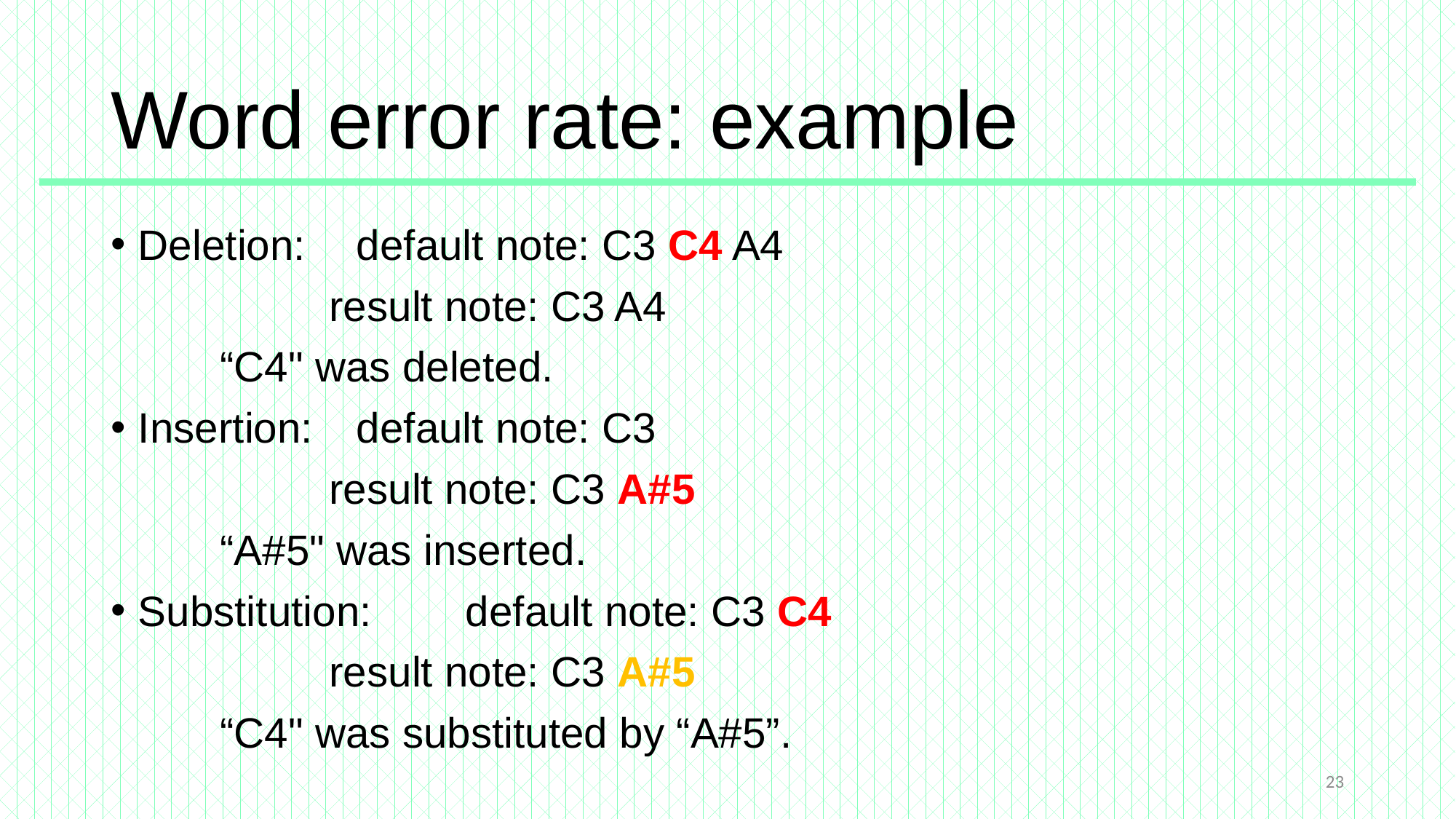

# Word error rate: example
Deletion:	default note: C3 C4 A4
		result note: C3 A4
	“C4" was deleted.
Insertion:	default note: C3
		result note: C3 A#5
	“A#5" was inserted.
Substitution:	default note: C3 C4
		result note: C3 A#5
	“C4" was substituted by “A#5”.
23